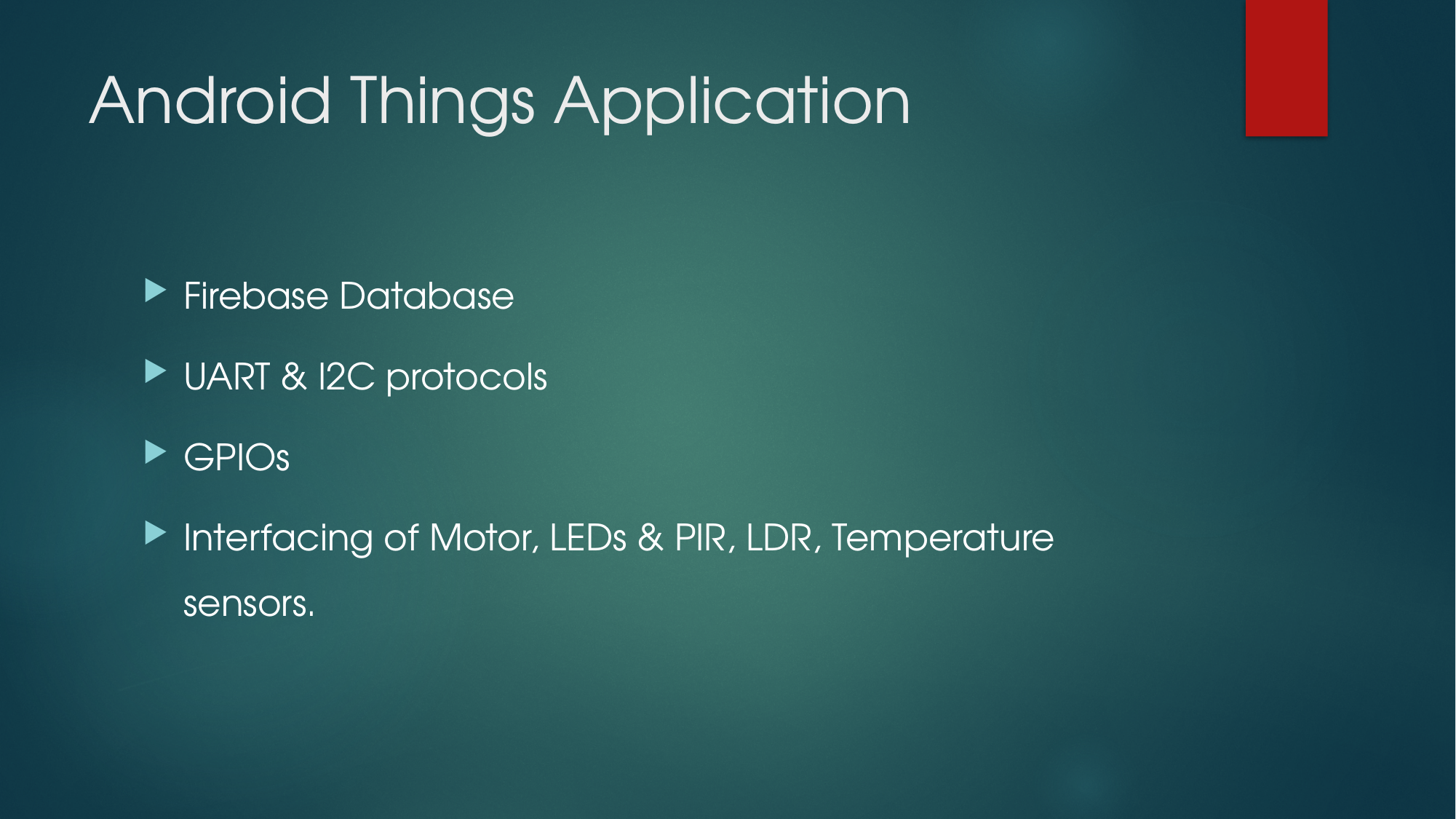

# Android Things Application
Firebase Database
UART & I2C protocols
GPIOs
Interfacing of Motor, LEDs & PIR, LDR, Temperature sensors.